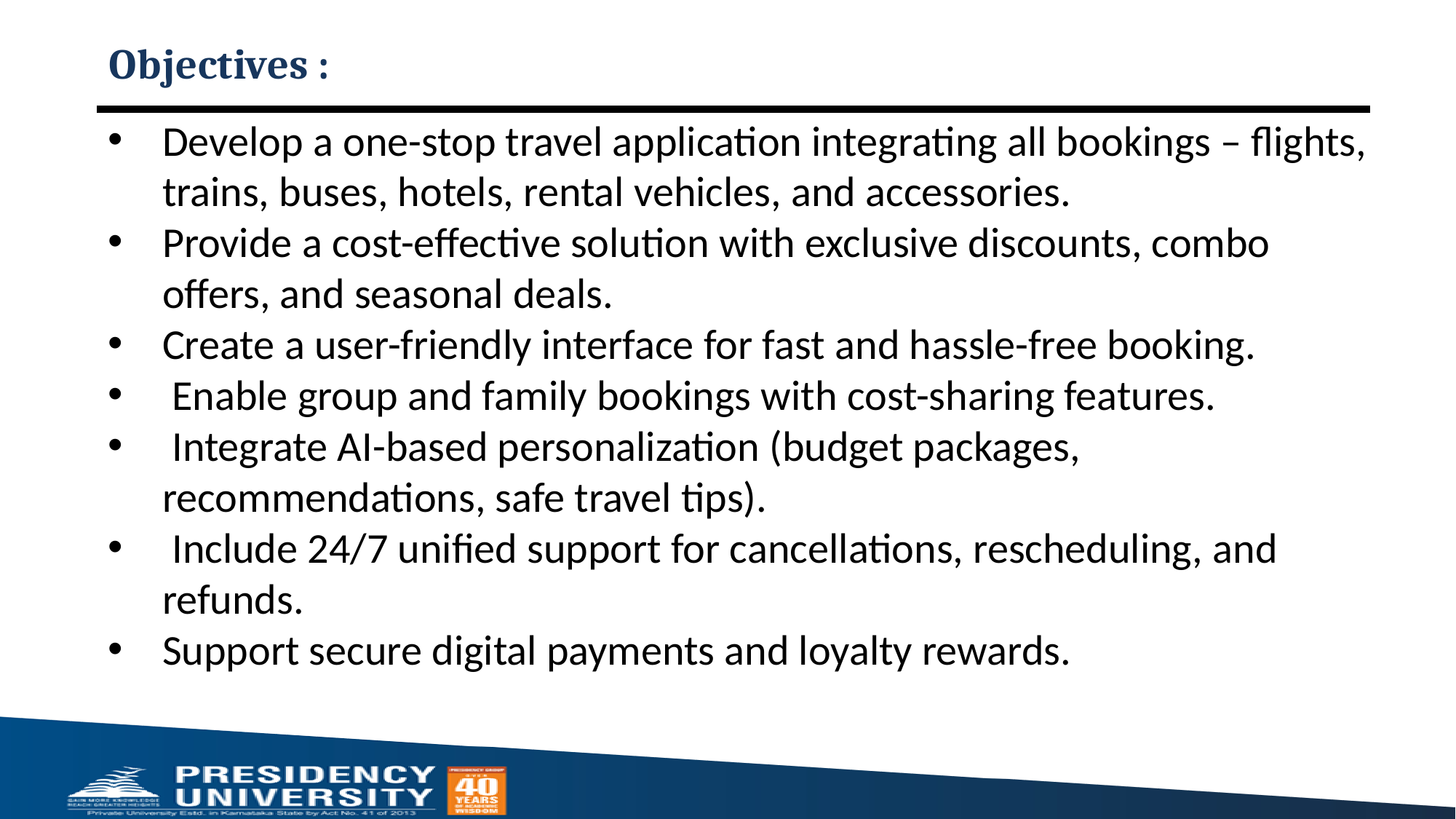

# Objectives :
Develop a one-stop travel application integrating all bookings – flights, trains, buses, hotels, rental vehicles, and accessories.
Provide a cost-effective solution with exclusive discounts, combo offers, and seasonal deals.
Create a user-friendly interface for fast and hassle-free booking.
 Enable group and family bookings with cost-sharing features.
 Integrate AI-based personalization (budget packages, recommendations, safe travel tips).
 Include 24/7 unified support for cancellations, rescheduling, and refunds.
Support secure digital payments and loyalty rewards.